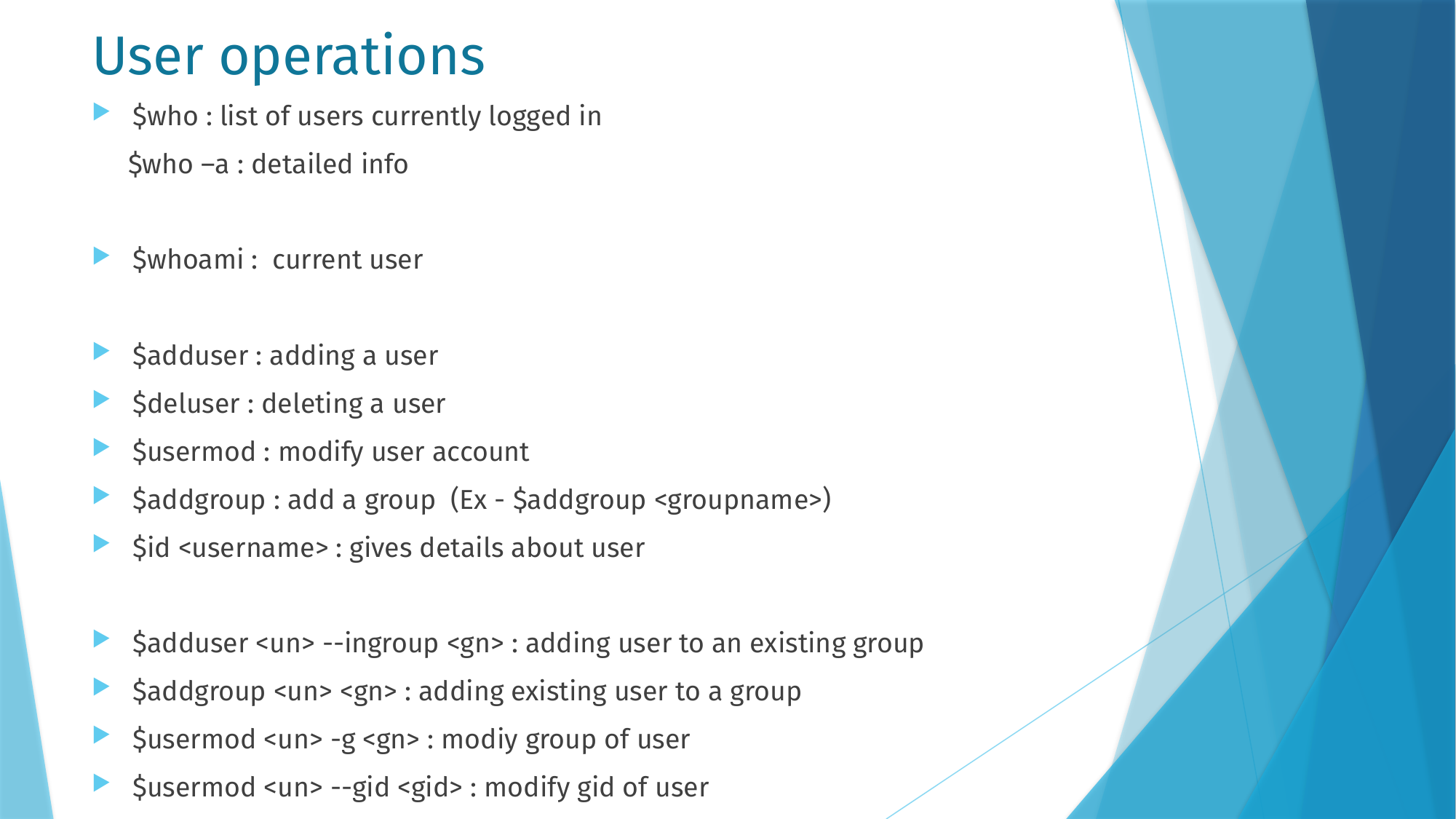

# User operations
$who : list of users currently logged in
     $who –a : detailed info

$whoami :  current user

$adduser : adding a user
$deluser : deleting a user
$usermod : modify user account
$addgroup : add a group  (Ex - $addgroup <groupname>)
$id <username> : gives details about user

$adduser <un> --ingroup <gn> : adding user to an existing group
$addgroup <un> <gn> : adding existing user to a group
$usermod <un> -g <gn> : modiy group of user
$usermod <un> --gid <gid> : modify gid of user